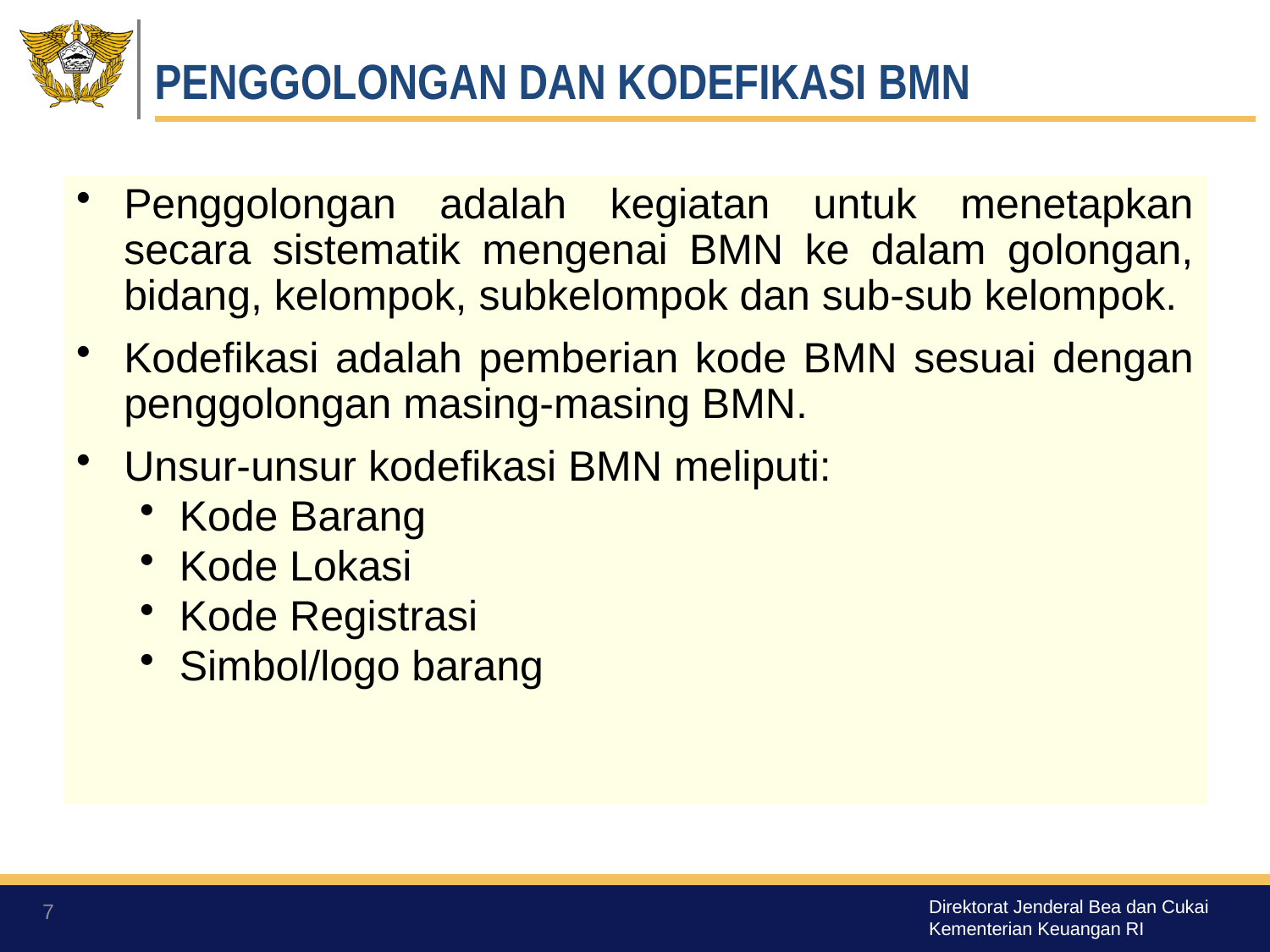

# PENGGOLONGAN DAN KODEFIKASI BMN
Penggolongan adalah kegiatan untuk menetapkan secara sistematik mengenai BMN ke dalam golongan, bidang, kelompok, subkelompok dan sub-sub kelompok.
Kodefikasi adalah pemberian kode BMN sesuai dengan penggolongan masing-masing BMN.
Unsur-unsur kodefikasi BMN meliputi:
Kode Barang
Kode Lokasi
Kode Registrasi
Simbol/logo barang